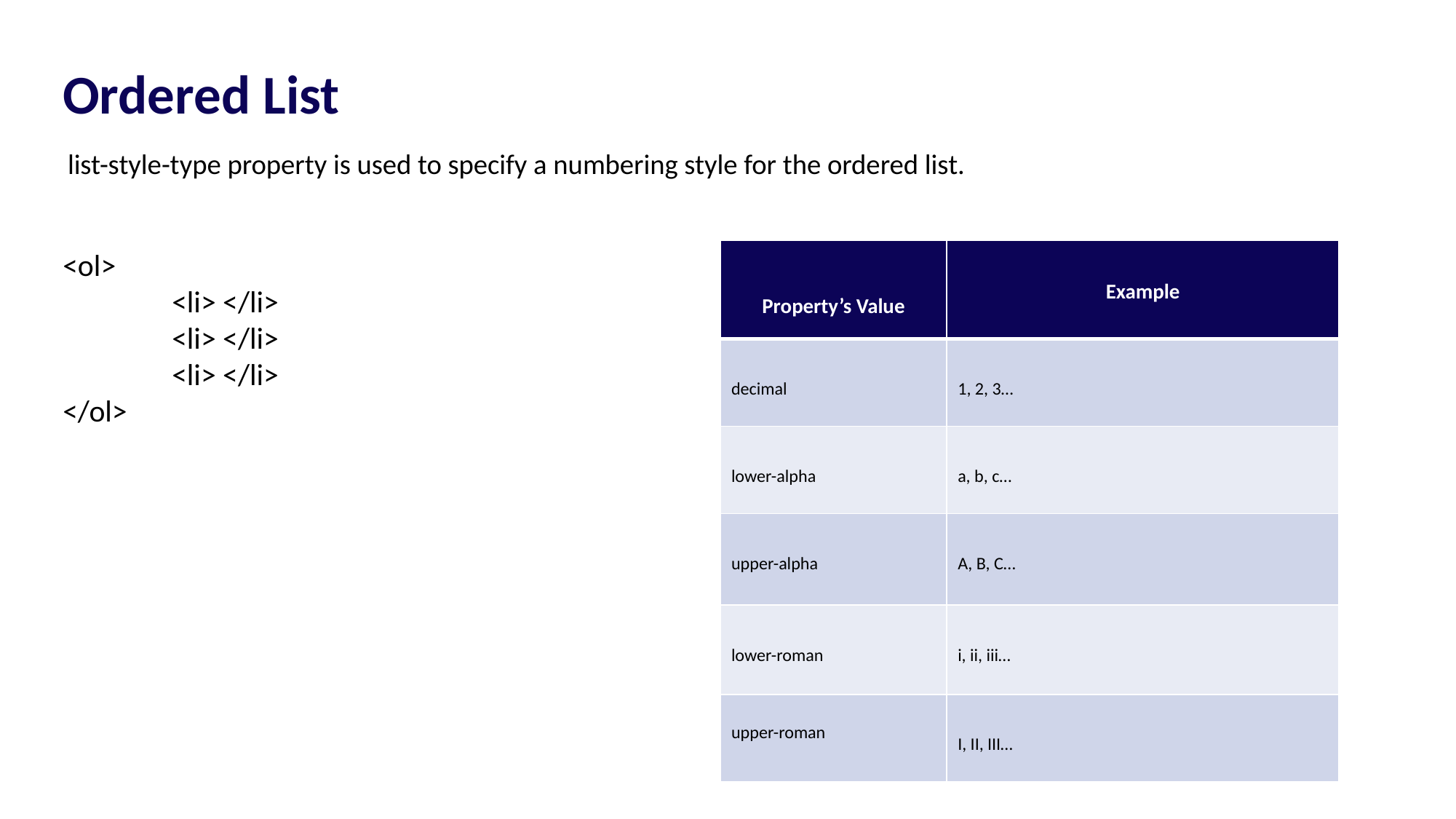

Ordered List
list-style-type property is used to specify a numbering style for the ordered list.
<ol>
	<li> </li>
	<li> </li>
	<li> </li>
</ol>
| Property’s Value | Example |
| --- | --- |
| decimal | 1, 2, 3… |
| lower-alpha | a, b, c… |
| upper-alpha | A, B, C… |
| lower-roman | i, ii, iii… |
| upper-roman | I, II, III… |